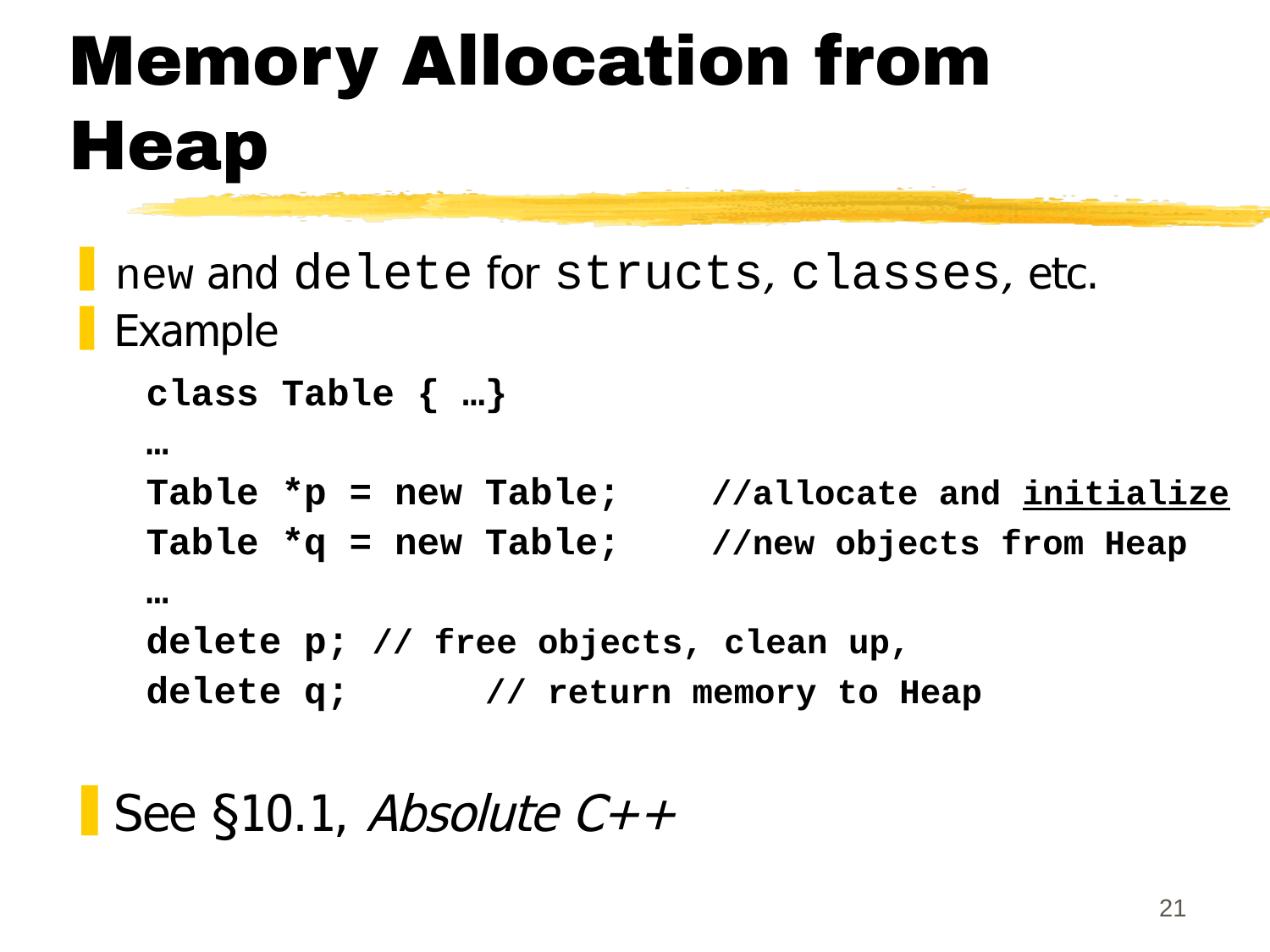

21
# Memory Allocation from Heap
new and delete for structs, classes, etc.
Example
	class Table { …}
…
Table *p = new Table;	//allocate and initialize
Table *q = new Table;	//new objects from Heap
…
delete p;	// free objects, clean up,
delete q; 	// return memory to Heap

See §10.1, Absolute C++